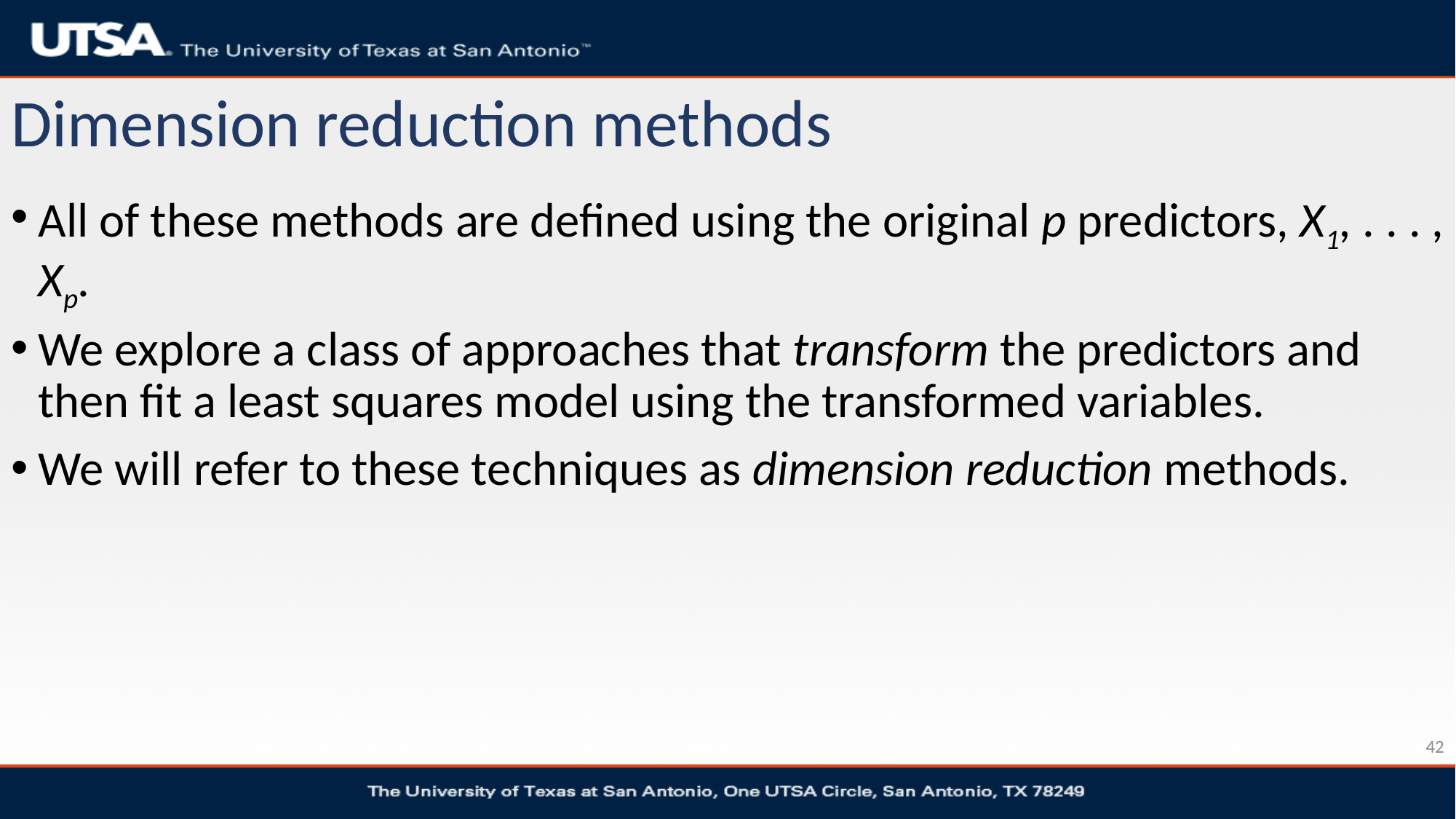

# Dimension reduction methods
All of these methods are defined using the original p predictors, X1, . . . , Xp.
We explore a class of approaches that transform the predictors and then fit a least squares model using the transformed variables.
We will refer to these techniques as dimension reduction methods.
42